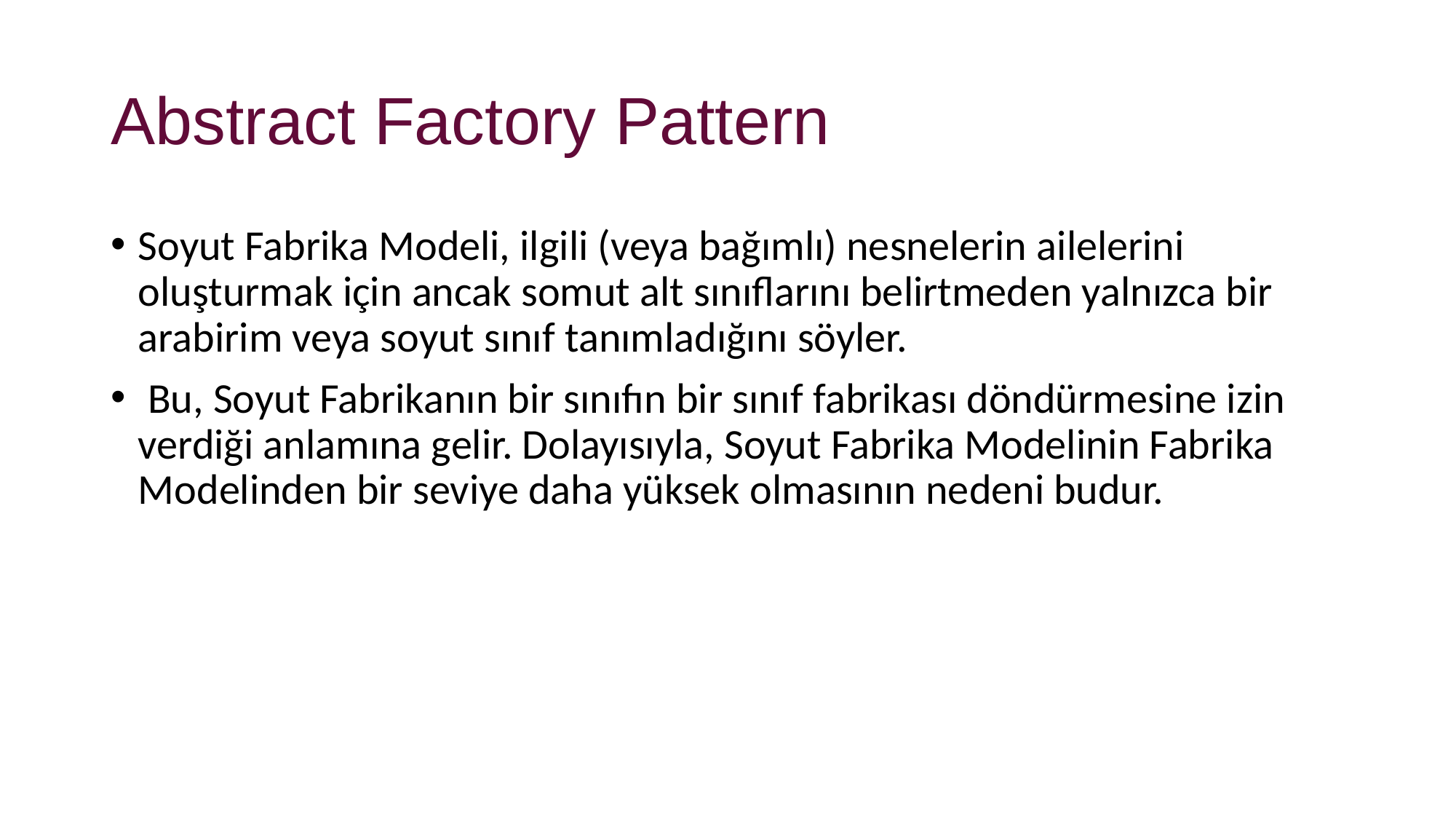

# Abstract Factory Pattern
Soyut Fabrika Modeli, ilgili (veya bağımlı) nesnelerin ailelerini oluşturmak için ancak somut alt sınıflarını belirtmeden yalnızca bir arabirim veya soyut sınıf tanımladığını söyler.
 Bu, Soyut Fabrikanın bir sınıfın bir sınıf fabrikası döndürmesine izin verdiği anlamına gelir. Dolayısıyla, Soyut Fabrika Modelinin Fabrika Modelinden bir seviye daha yüksek olmasının nedeni budur.